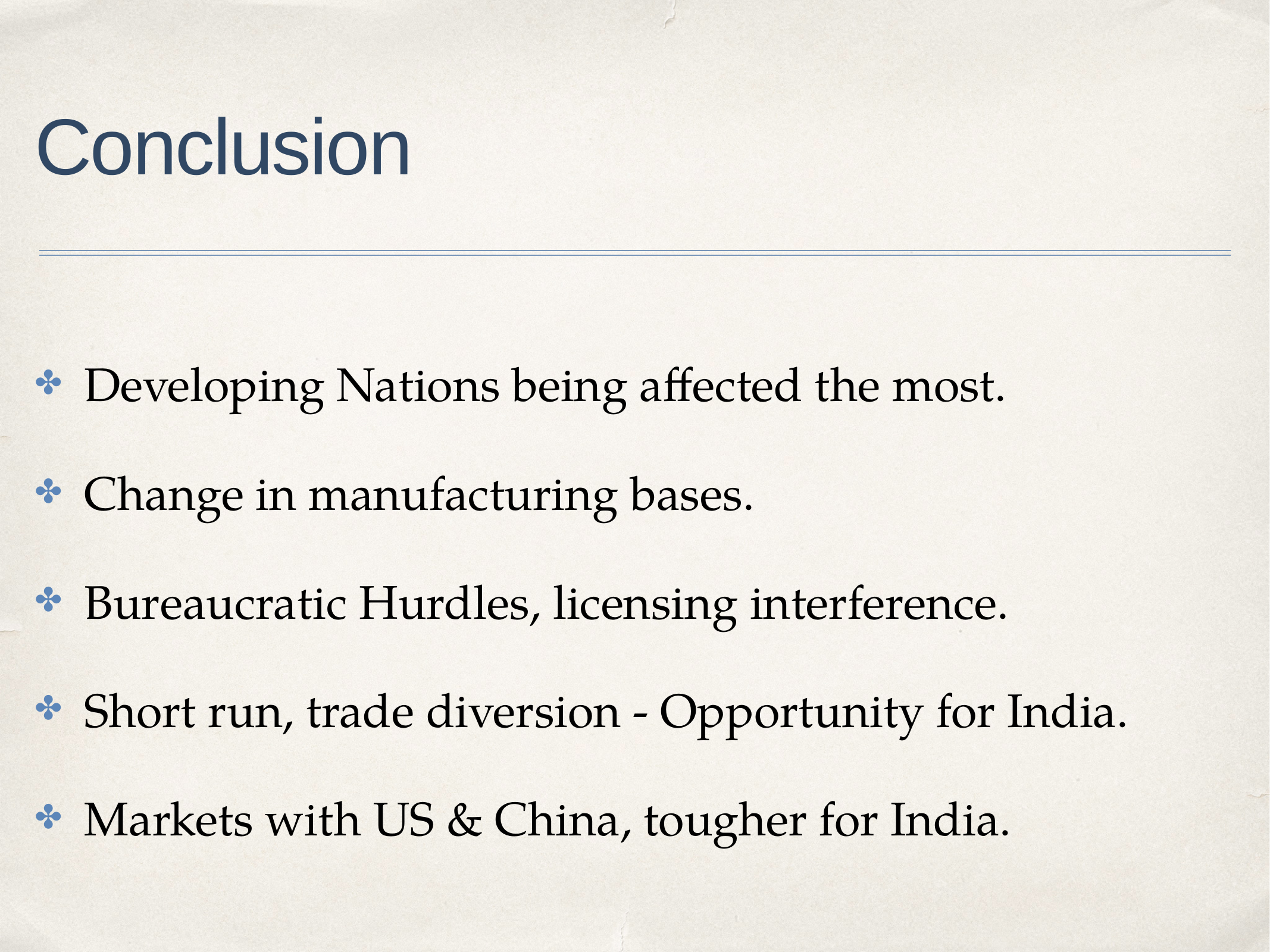

# Conclusion
Developing Nations being affected the most.
Change in manufacturing bases.
Bureaucratic Hurdles, licensing interference.
Short run, trade diversion - Opportunity for India.
Markets with US & China, tougher for India.